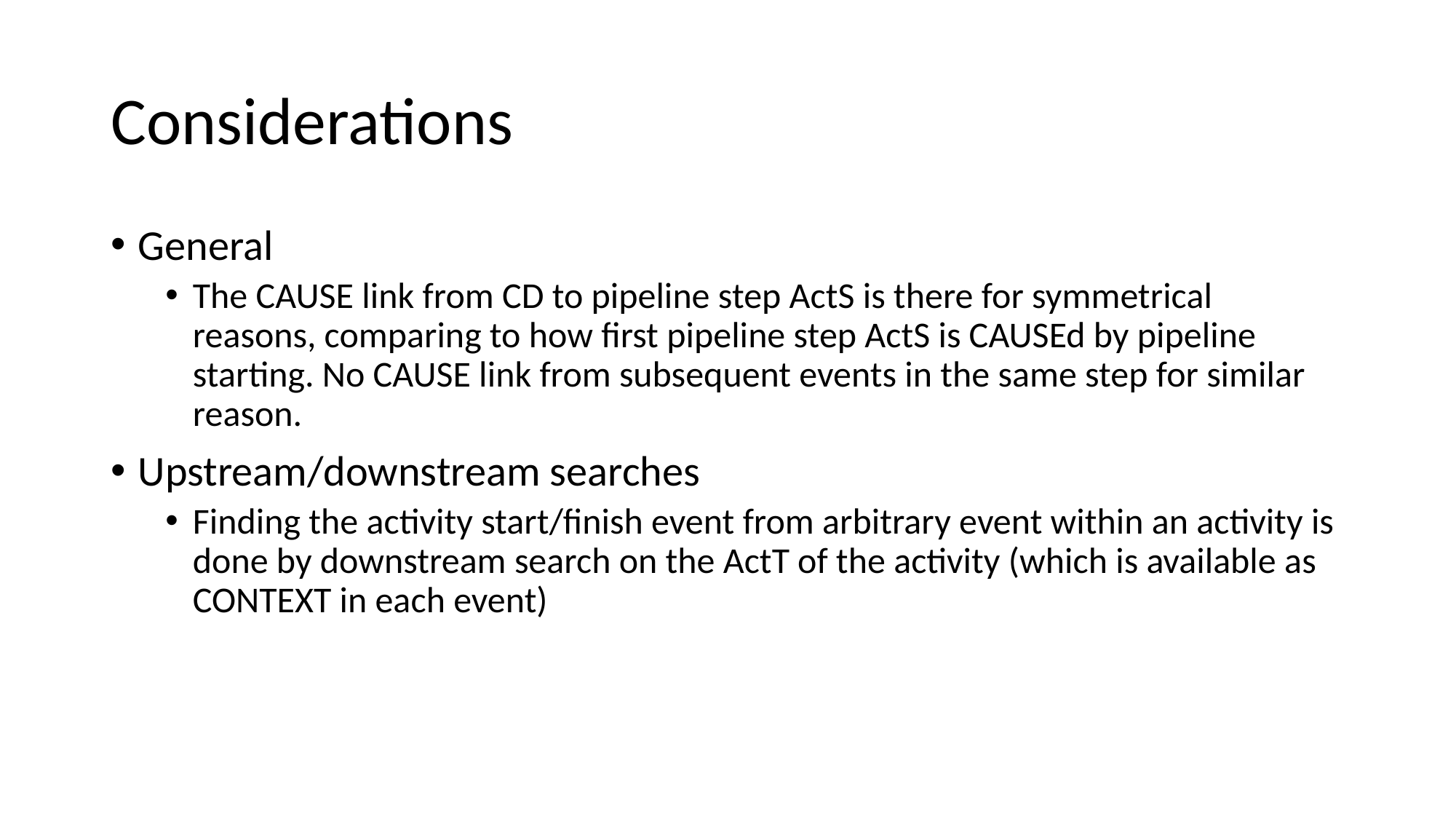

# Considerations
General
The CAUSE link from CD to pipeline step ActS is there for symmetrical reasons, comparing to how first pipeline step ActS is CAUSEd by pipeline starting. No CAUSE link from subsequent events in the same step for similar reason.
Upstream/downstream searches
Finding the activity start/finish event from arbitrary event within an activity is done by downstream search on the ActT of the activity (which is available as CONTEXT in each event)